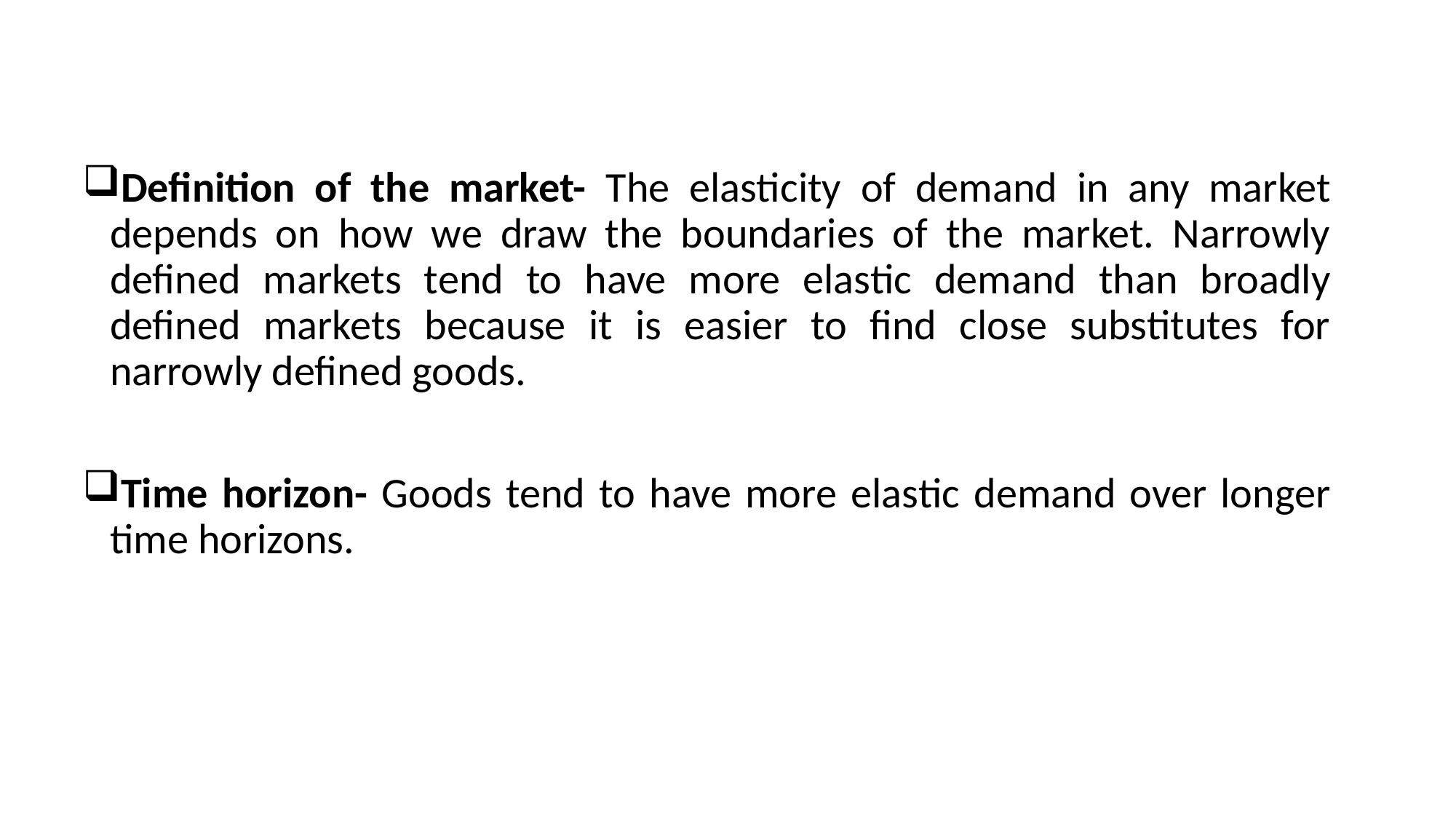

#
Definition of the market- The elasticity of demand in any market depends on how we draw the boundaries of the market. Narrowly defined markets tend to have more elastic demand than broadly defined markets because it is easier to find close substitutes for narrowly defined goods.

Time horizon- Goods tend to have more elastic demand over longer time horizons.